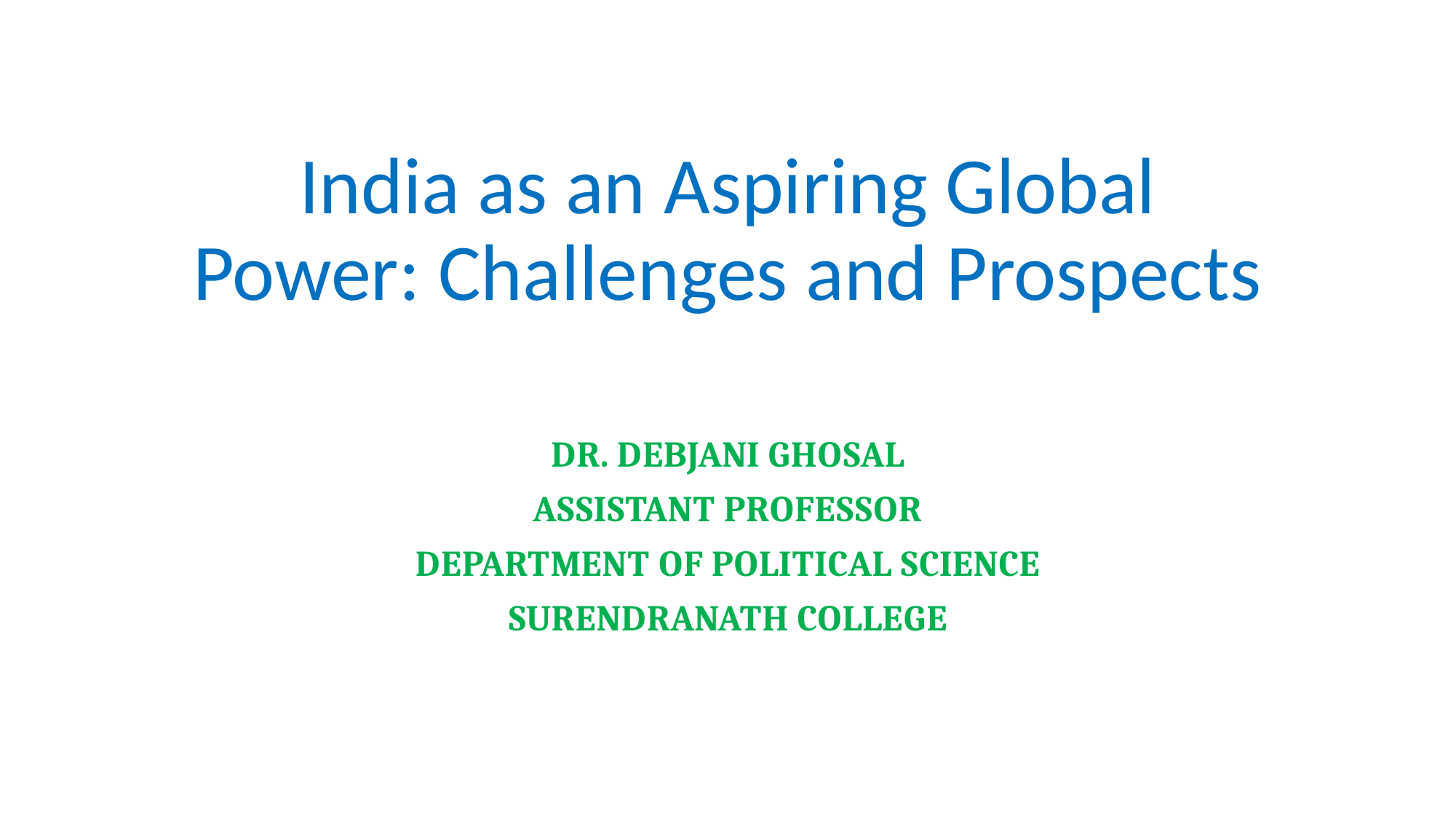

# India as an Aspiring Global Power: Challenges and Prospects
DR. DEBJANI GHOSAL
ASSISTANT PROFESSOR
DEPARTMENT OF POLITICAL SCIENCE
SURENDRANATH COLLEGE